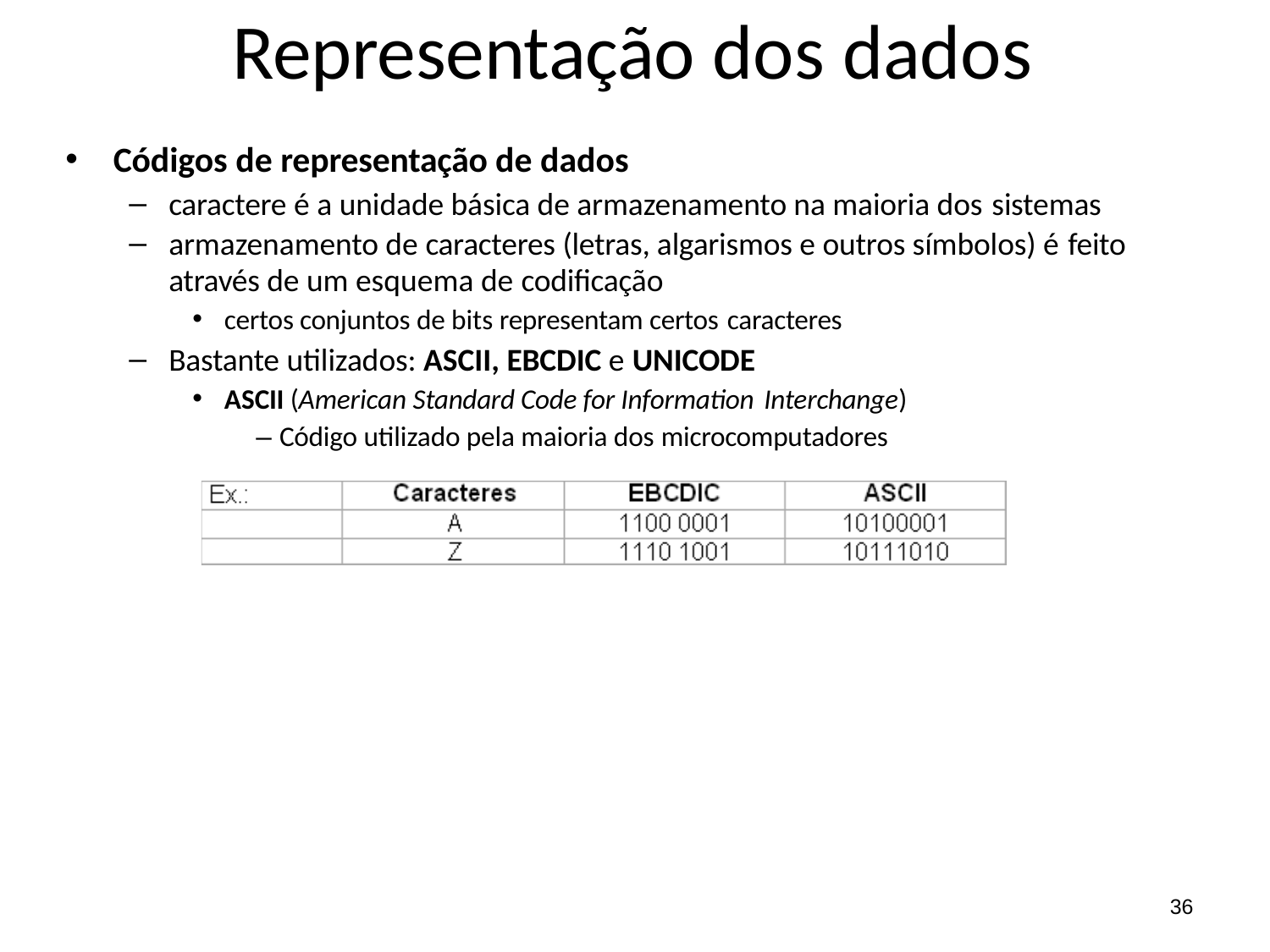

# Representação dos dados
Códigos de representação de dados
caractere é a unidade básica de armazenamento na maioria dos sistemas
armazenamento de caracteres (letras, algarismos e outros símbolos) é feito
através de um esquema de codificação
certos conjuntos de bits representam certos caracteres
Bastante utilizados: ASCII, EBCDIC e UNICODE
ASCII (American Standard Code for Information Interchange)
– Código utilizado pela maioria dos microcomputadores

36